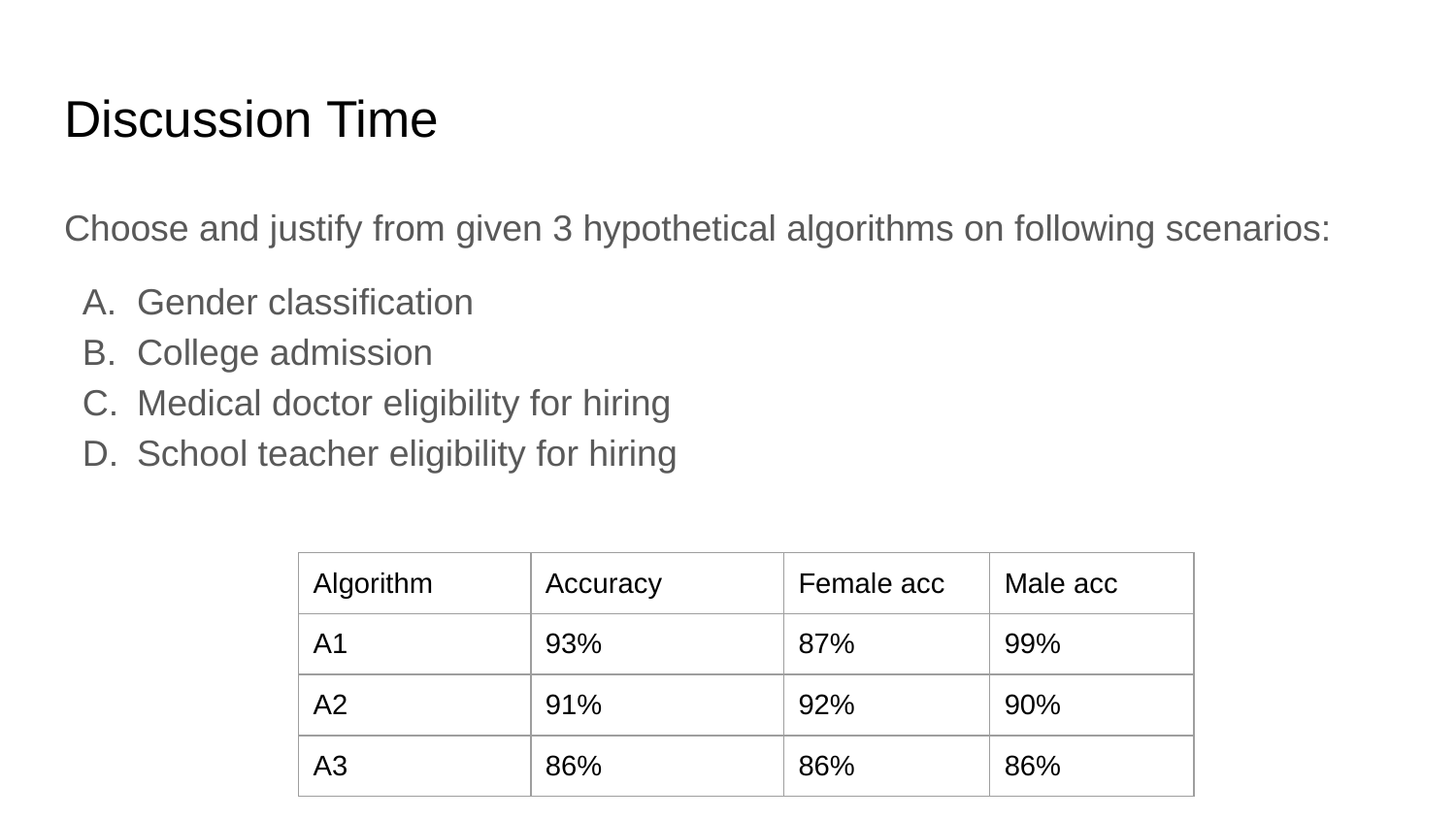

# Discussion Time
Choose and justify from given 3 hypothetical algorithms on following scenarios:
Gender classification
College admission
Medical doctor eligibility for hiring
School teacher eligibility for hiring

| Algorithm | Accuracy | Female acc | Male acc |
| --- | --- | --- | --- |
| A1 | 93% | 87% | 99% |
| A2 | 91% | 92% | 90% |
| A3 | 86% | 86% | 86% |